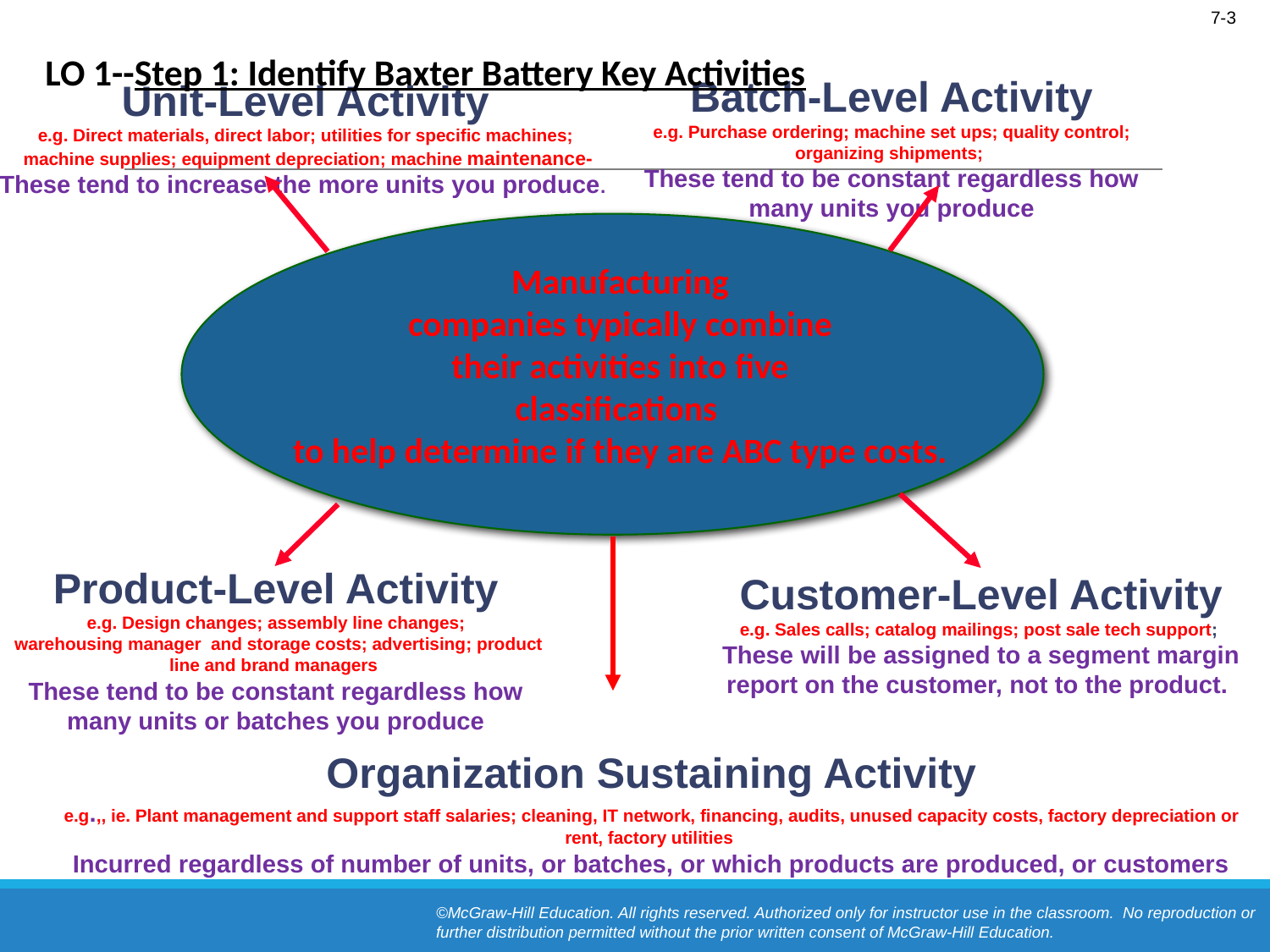

# LO 1--Step 1: Identify Baxter Battery Key Activities
Batch-Level Activity
e.g. Purchase ordering; machine set ups; quality control; organizing shipments;
These tend to be constant regardless how many units you produce
Unit-Level Activity
e.g. Direct materials, direct labor; utilities for specific machines;
 machine supplies; equipment depreciation; machine maintenance-
These tend to increase the more units you produce.

Manufacturing
companies typically combine
their activities into five
classifications
to help determine if they are ABC type costs.
Product-Level Activity
e.g. Design changes; assembly line changes;
 warehousing manager  and storage costs; advertising; product line and brand managers
These tend to be constant regardless how many units or batches you produce

Customer-Level Activity
e.g. Sales calls; catalog mailings; post sale tech support;
These will be assigned to a segment margin report on the customer, not to the product.

Organization Sustaining Activity
e.g.,, ie. Plant management and support staff salaries; cleaning, IT network, financing, audits, unused capacity costs, factory depreciation or rent, factory utilities
Incurred regardless of number of units, or batches, or which products are produced, or customers